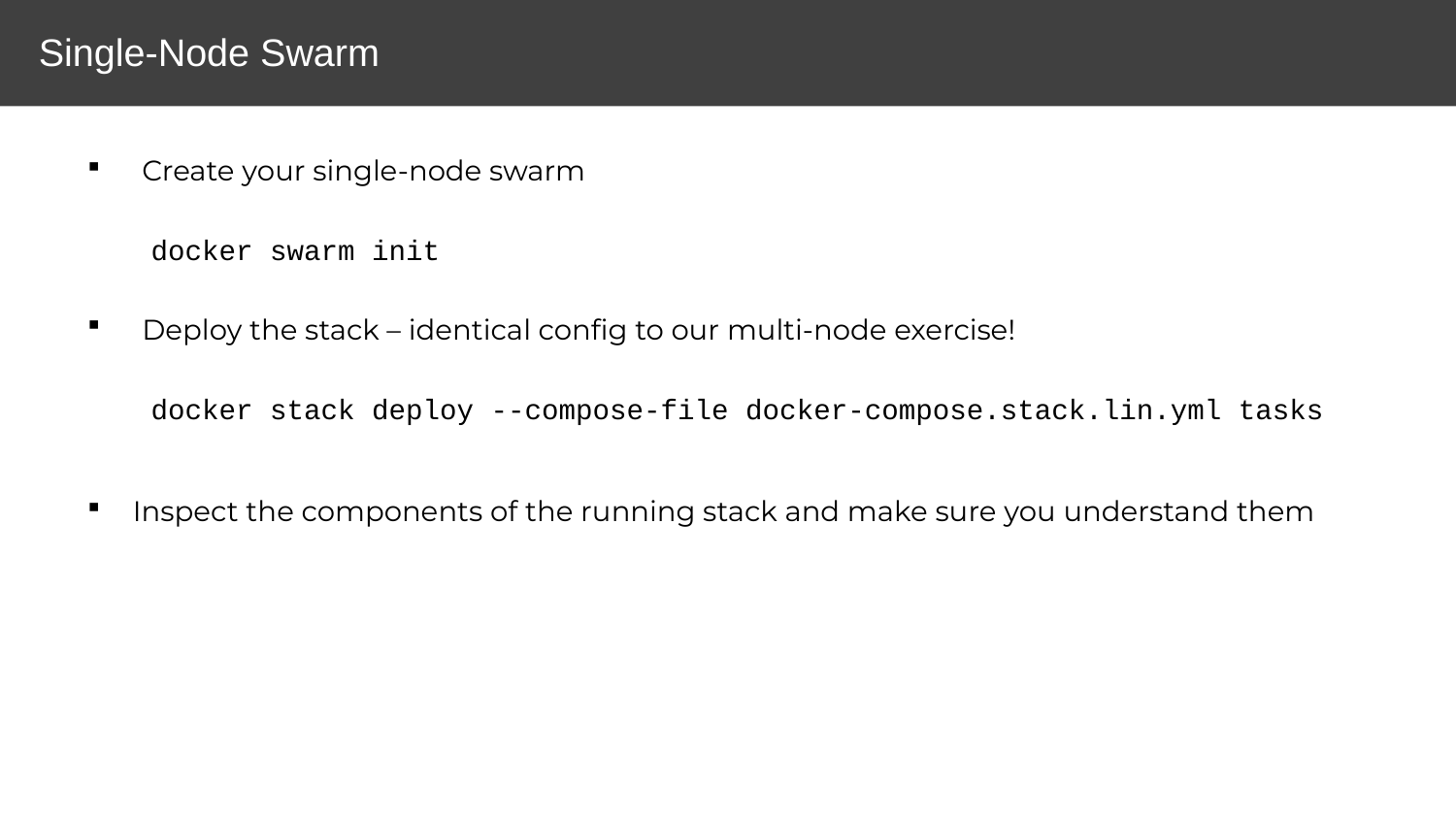

# Single-Node Swarm
Create your single-node swarm

docker swarm init

Deploy the stack – identical config to our multi-node exercise!

docker stack deploy --compose-file docker-compose.stack.lin.yml tasks

Inspect the components of the running stack and make sure you understand them